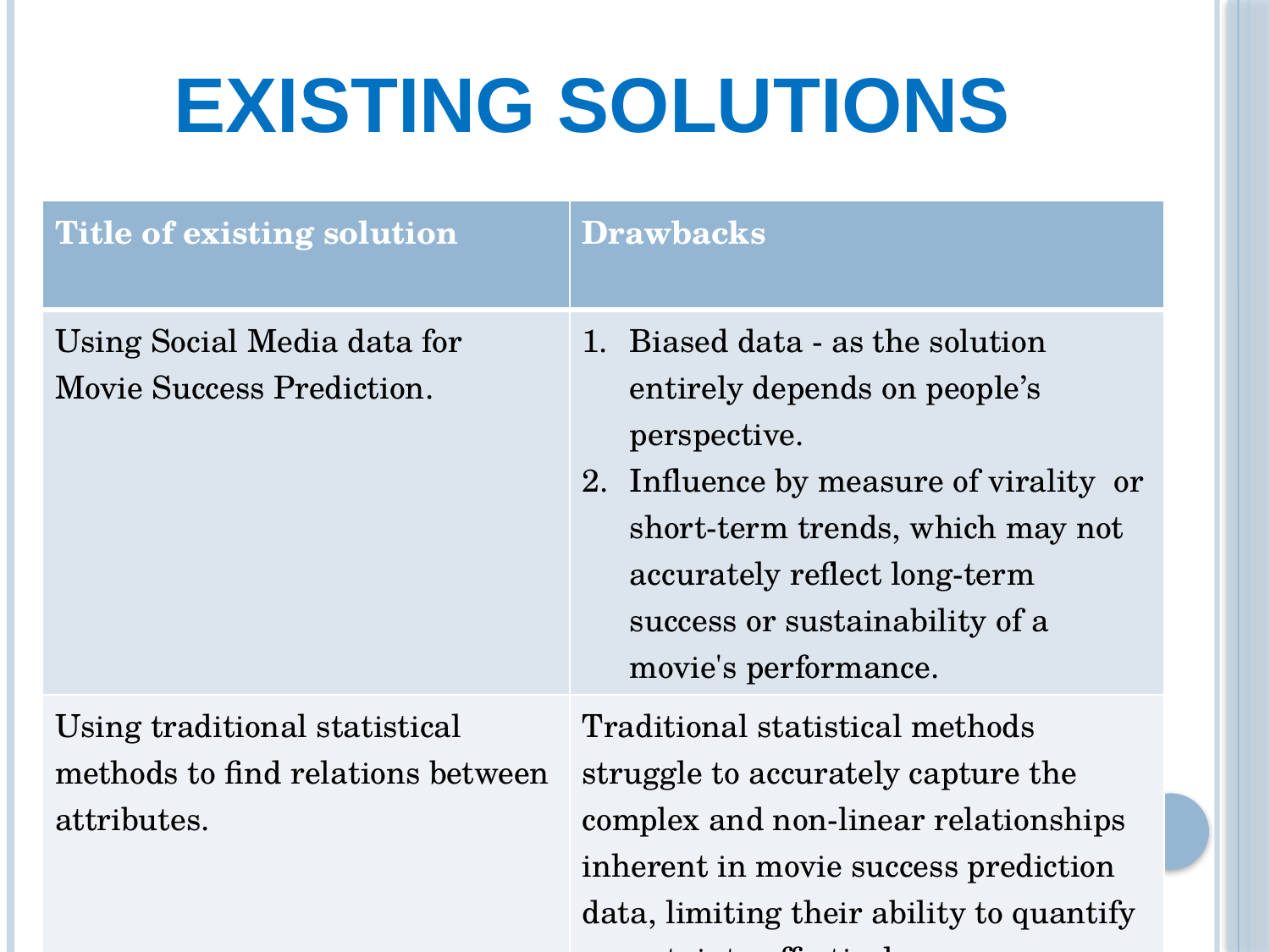

# Existing solutions
| Title of existing solution | Drawbacks |
| --- | --- |
| Using Social Media data for Movie Success Prediction. | Biased data - as the solution entirely depends on people’s perspective. Influence by measure of virality or short-term trends, which may not accurately reflect long-term success or sustainability of a movie's performance. |
| Using traditional statistical methods to find relations between attributes. | Traditional statistical methods struggle to accurately capture the complex and non-linear relationships inherent in movie success prediction data, limiting their ability to quantify uncertainty effectively. |